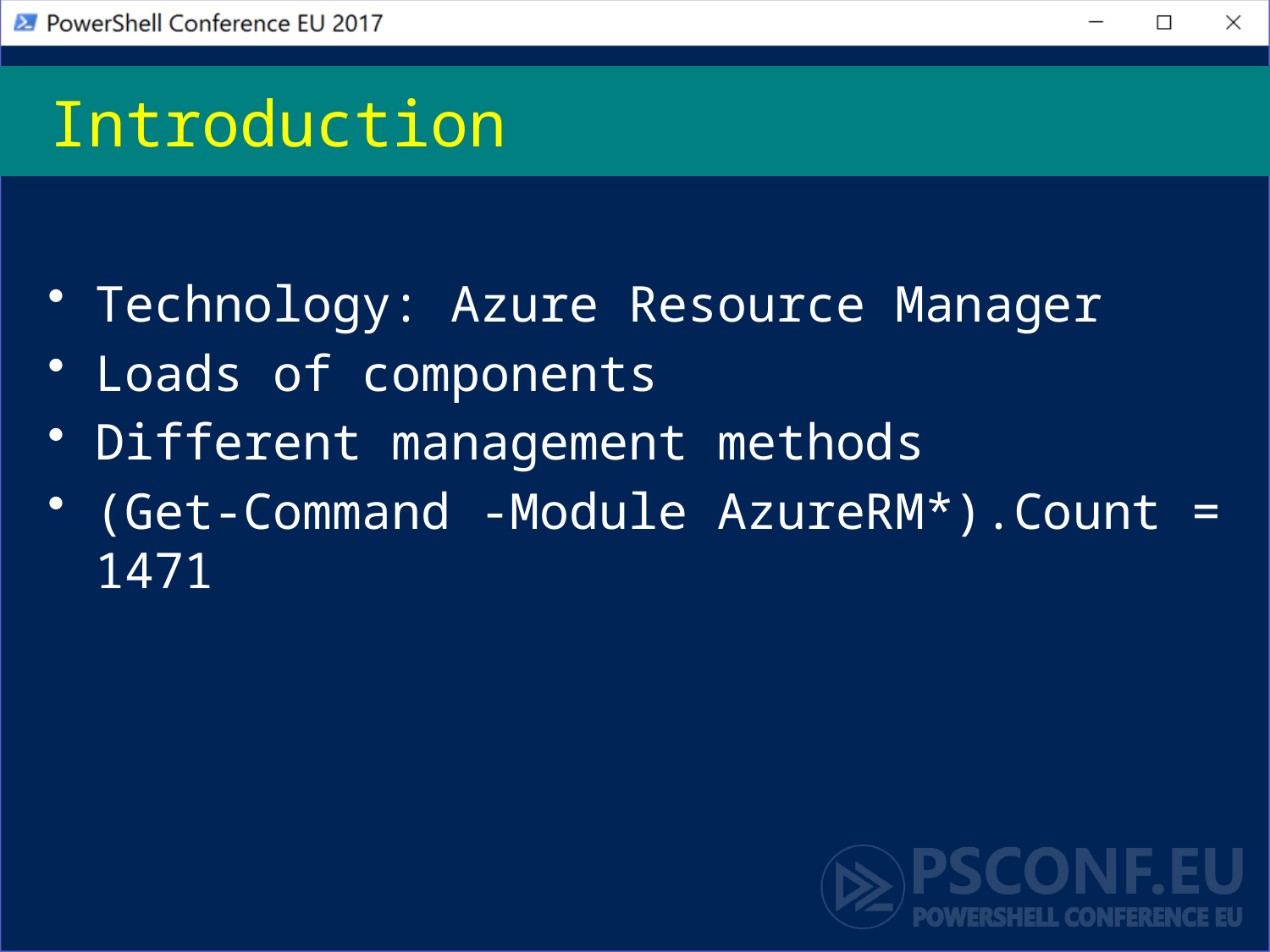

# Introduction
Technology: Azure Resource Manager
Loads of components
Different management methods
(Get-Command -Module AzureRM*).Count = 1471